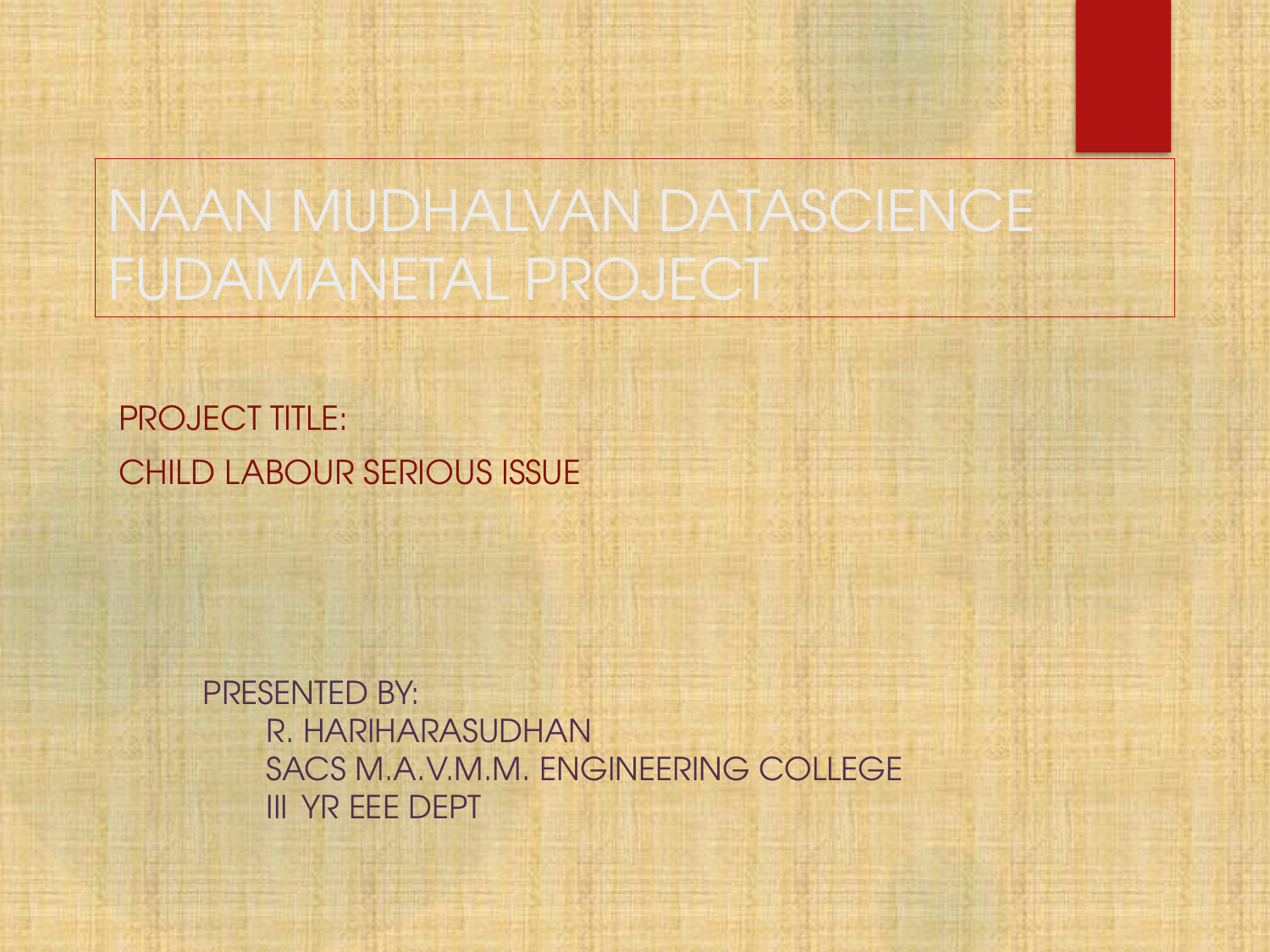

# NAAN MUDHALVAN DATASCIENCE FUDAMANETAL PROJECT
PROJECT TITLE:
Child labour serious issue
PRESENTED BY:
R. HARIHARASUDHAN
SACS M.A.V.M.M. ENGINEERING COLLEGE
III  YR EEE DEPT